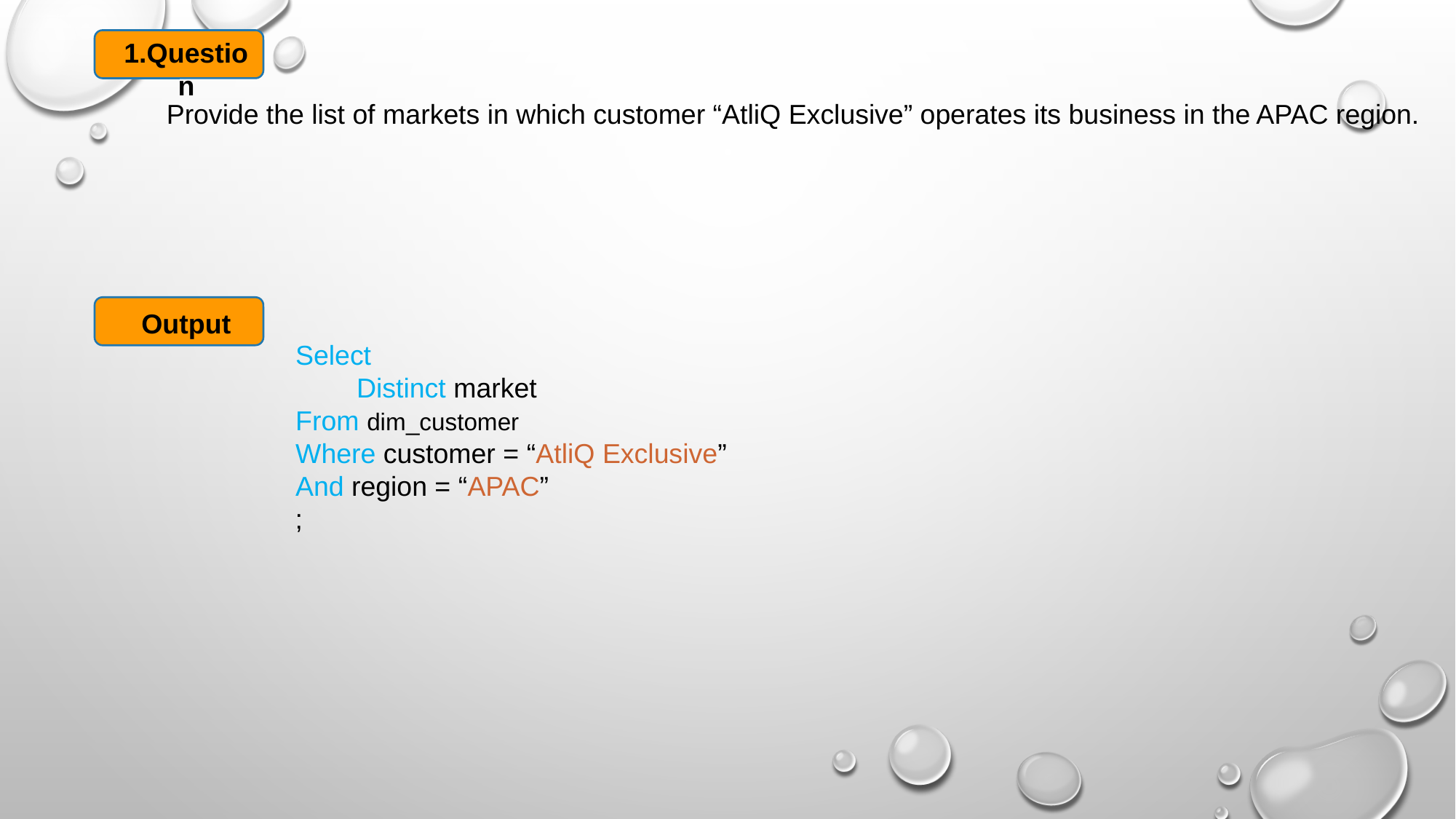

1.Question
Provide the list of markets in which customer “AtliQ Exclusive” operates its business in the APAC region.

Output
           Select
                   Distinct market
           From dim_customer
           Where customer = “AtliQ Exclusive”
           And region = “APAC”
           ;